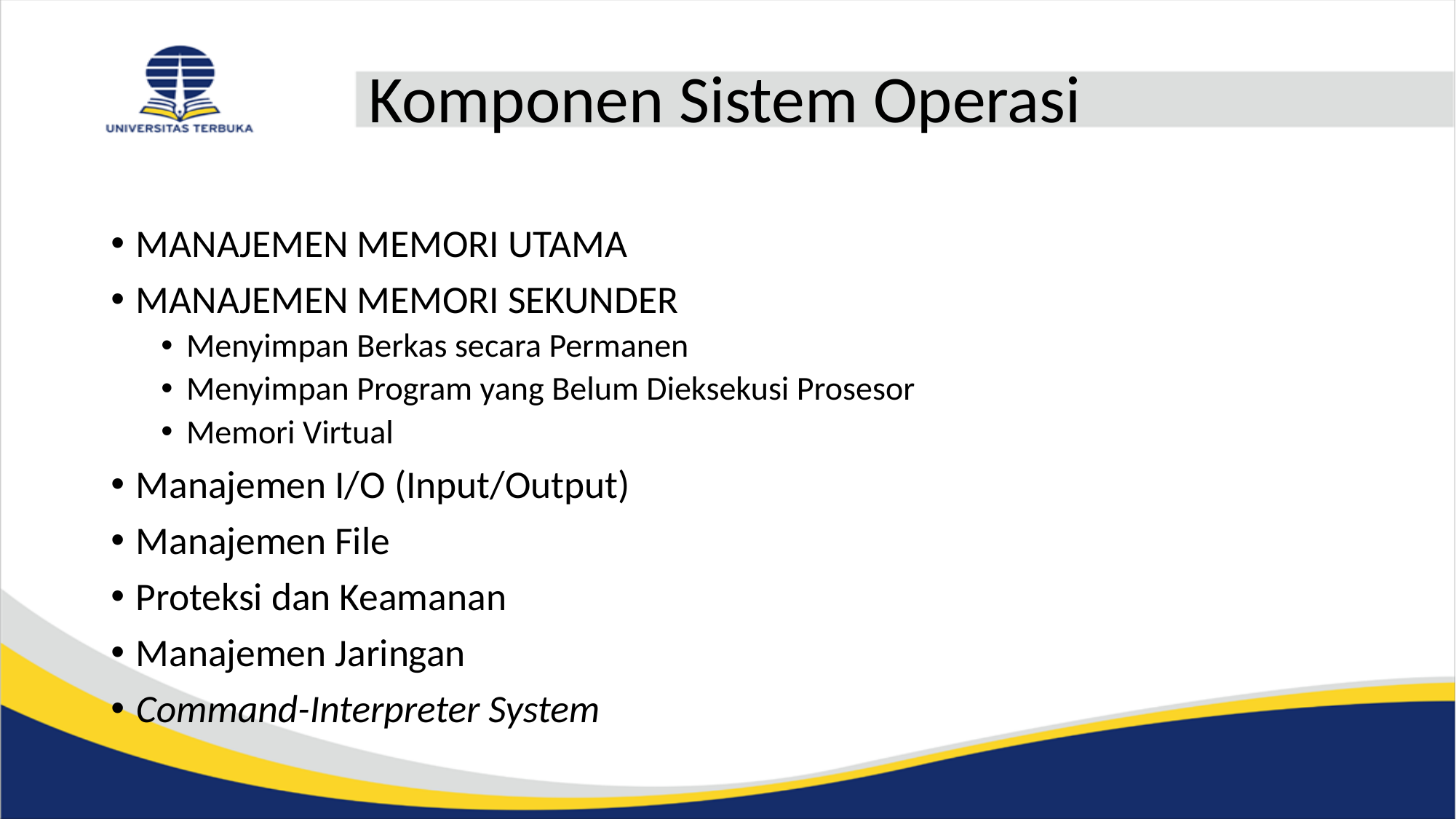

# Komponen Sistem Operasi
MANAJEMEN MEMORI UTAMA
MANAJEMEN MEMORI SEKUNDER
Menyimpan Berkas secara Permanen
Menyimpan Program yang Belum Dieksekusi Prosesor
Memori Virtual
Manajemen I/O (Input/Output)
Manajemen File
Proteksi dan Keamanan
Manajemen Jaringan
Command-Interpreter System